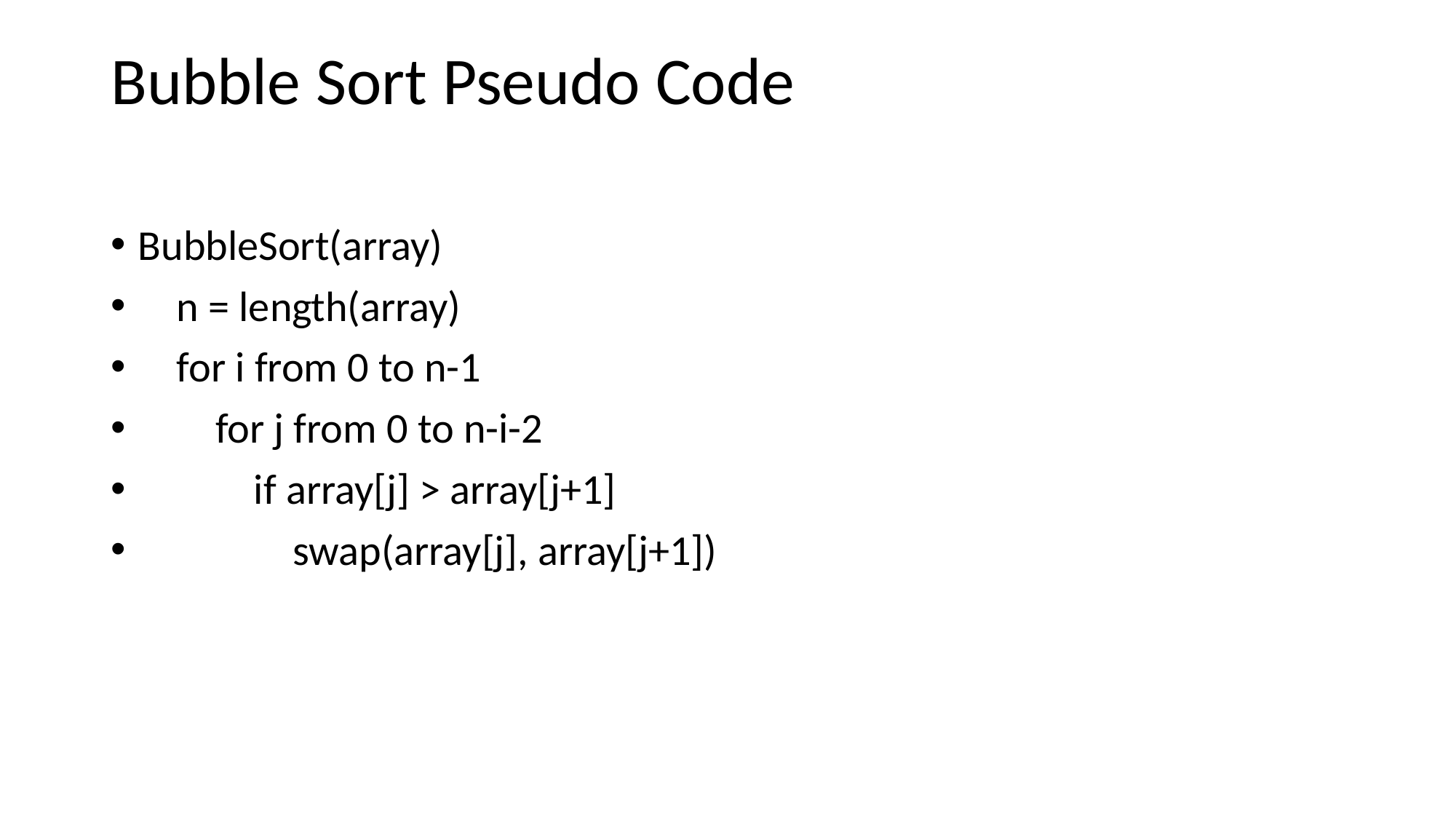

# Bubble Sort Pseudo Code
BubbleSort(array)
    n = length(array)
    for i from 0 to n-1
        for j from 0 to n-i-2
            if array[j] > array[j+1]
                swap(array[j], array[j+1])